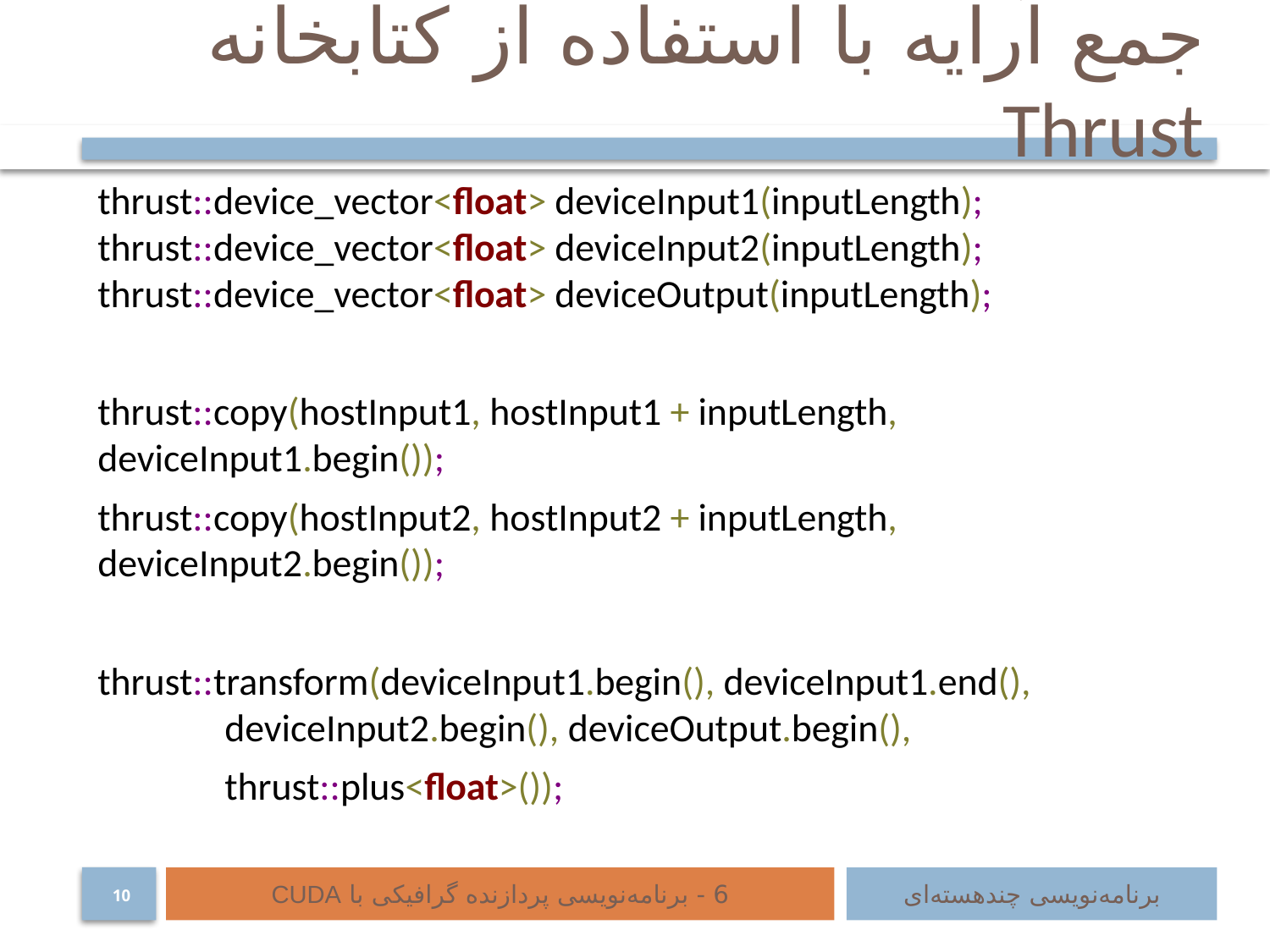

# جمع آرایه با استفاده از کتابخانه Thrust
thrust::device_vector<float> deviceInput1(inputLength); thrust::device_vector<float> deviceInput2(inputLength); thrust::device_vector<float> deviceOutput(inputLength);

thrust::copy(hostInput1, hostInput1 + inputLength,   	deviceInput1.begin());
thrust::copy(hostInput2, hostInput2 + inputLength, 	deviceInput2.begin());

thrust::transform(deviceInput1.begin(), deviceInput1.end(), 		deviceInput2.begin(), deviceOutput.begin(),
       	thrust::plus<float>());

6 - برنامه‌نویسی پردازنده گرافیکی با CUDA
برنامه‌نویسی چند‌هسته‌ای
10